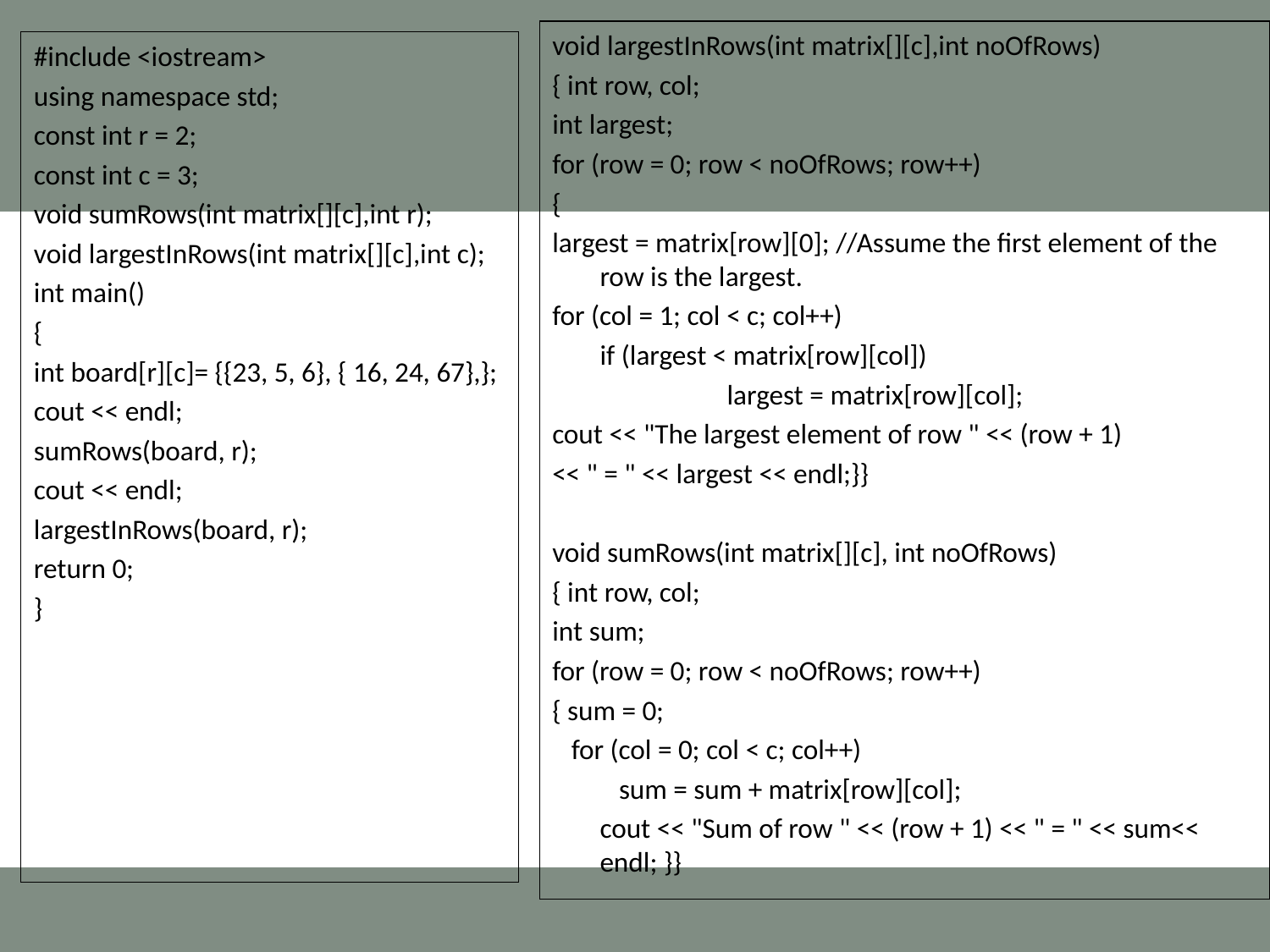

void largestInRows(int matrix[][c],int noOfRows)
{ int row, col;
int largest;
for (row = 0; row < noOfRows; row++)
{
largest = matrix[row][0]; //Assume the first element of the row is the largest.
for (col = 1; col < c; col++)
	if (largest < matrix[row][col])
		largest = matrix[row][col];
cout << "The largest element of row " << (row + 1)
<< " = " << largest << endl;}}

void sumRows(int matrix[][c], int noOfRows)
{ int row, col;
int sum;
for (row = 0; row < noOfRows; row++)
{ sum = 0;
   for (col = 0; col < c; col++)
	   sum = sum + matrix[row][col];
	cout << "Sum of row " << (row + 1) << " = " << sum<< endl; }}

#include <iostream>
using namespace std;
const int r = 2;
const int c = 3;
void sumRows(int matrix[][c],int r);
void largestInRows(int matrix[][c],int c);
int main()
{
int board[r][c]= {{23, 5, 6}, { 16, 24, 67},};
cout << endl;
sumRows(board, r);
cout << endl;
largestInRows(board, r);
return 0;
}